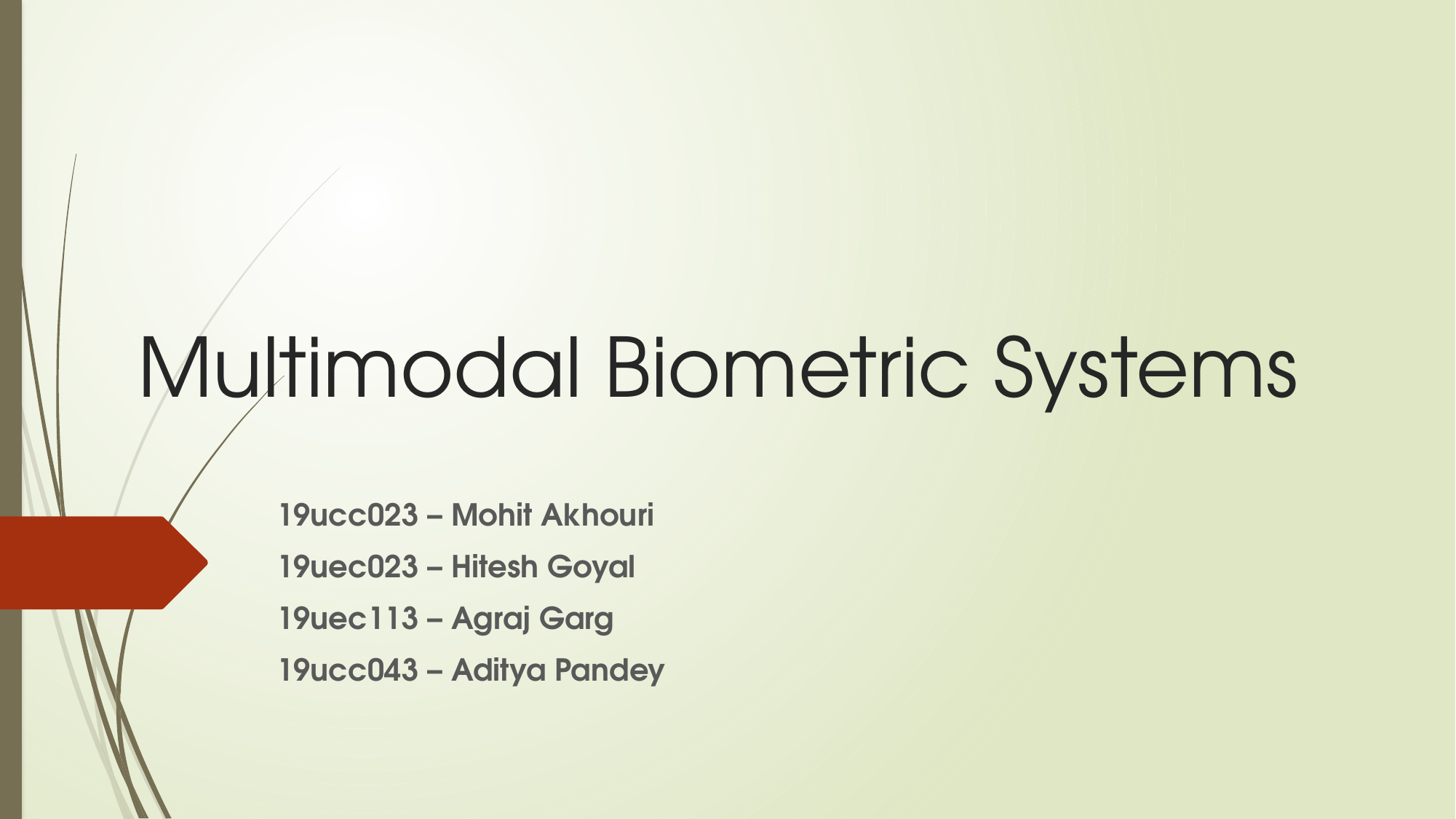

# Multimodal Biometric Systems
19ucc023 – Mohit Akhouri
19uec023 – Hitesh Goyal
19uec113 – Agraj Garg
19ucc043 – Aditya Pandey